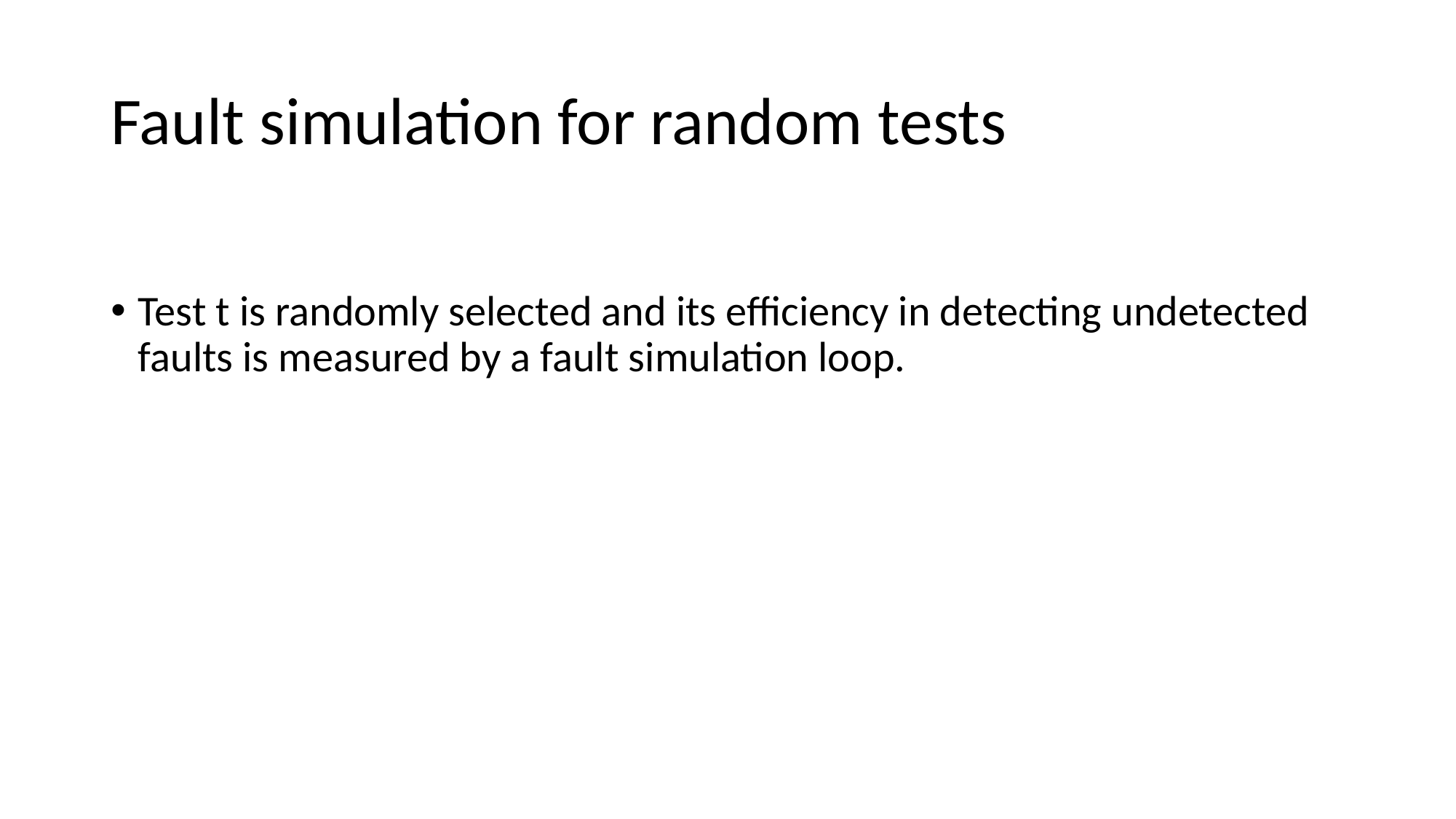

Fault simulation for random tests

Test t is randomly selected and its efficiency in detecting undetected faults is measured by a fault simulation loop.